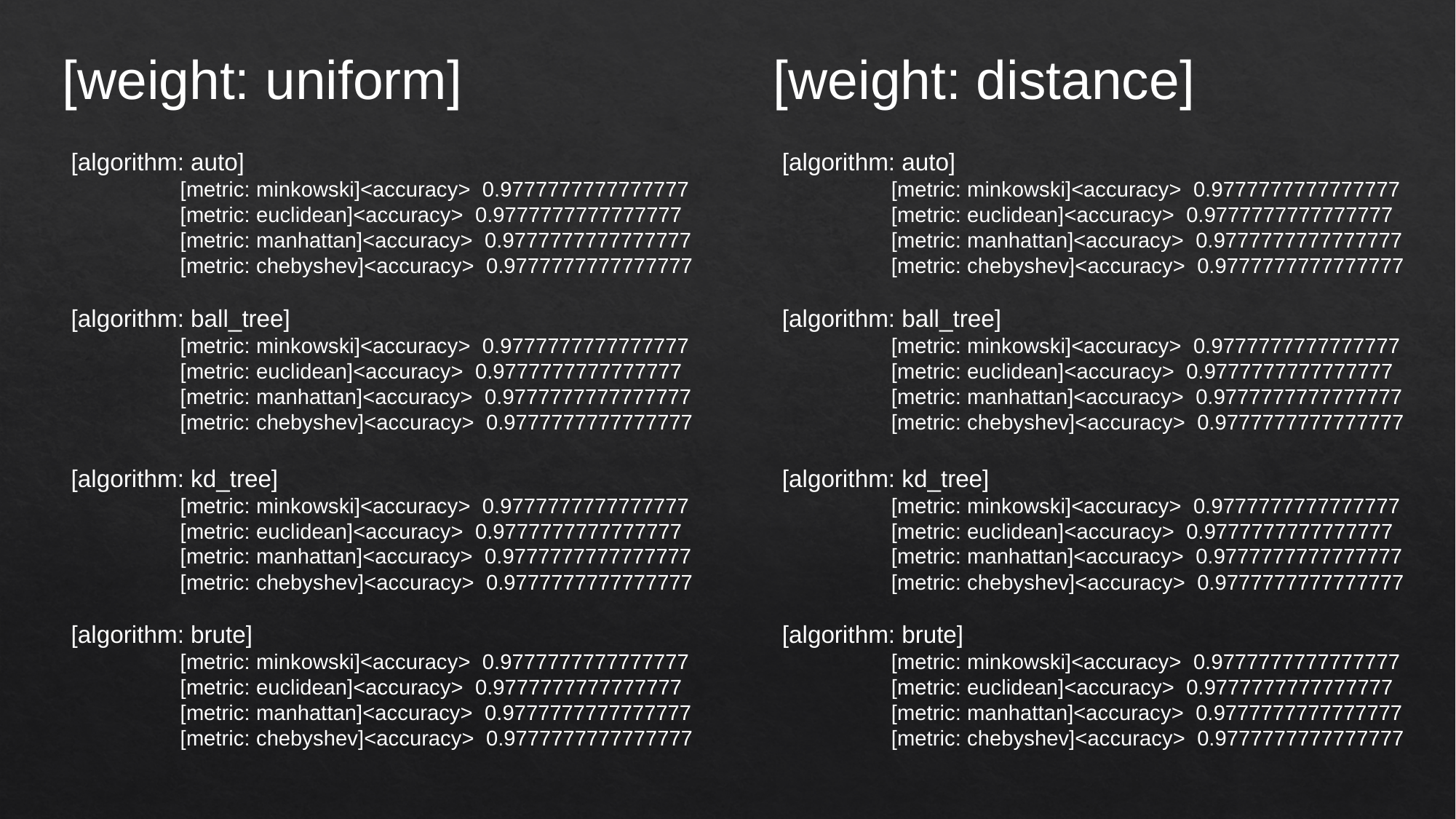

[weight: uniform]
[weight: distance]
[algorithm: auto]
	[metric: minkowski]<accuracy>  0.9777777777777777
	[metric: euclidean]<accuracy>  0.9777777777777777
	[metric: manhattan]<accuracy>  0.9777777777777777
	[metric: chebyshev]<accuracy>  0.9777777777777777

[algorithm: ball_tree]
	[metric: minkowski]<accuracy>  0.9777777777777777
	[metric: euclidean]<accuracy>  0.9777777777777777
	[metric: manhattan]<accuracy>  0.9777777777777777
	[metric: chebyshev]<accuracy>  0.9777777777777777

[algorithm: kd_tree]
	[metric: minkowski]<accuracy>  0.9777777777777777
	[metric: euclidean]<accuracy>  0.9777777777777777
	[metric: manhattan]<accuracy>  0.9777777777777777
	[metric: chebyshev]<accuracy>  0.9777777777777777

[algorithm: brute]
	[metric: minkowski]<accuracy>  0.9777777777777777
	[metric: euclidean]<accuracy>  0.9777777777777777
	[metric: manhattan]<accuracy>  0.9777777777777777
	[metric: chebyshev]<accuracy>  0.9777777777777777
[algorithm: auto]
	[metric: minkowski]<accuracy>  0.9777777777777777
	[metric: euclidean]<accuracy>  0.9777777777777777
	[metric: manhattan]<accuracy>  0.9777777777777777
	[metric: chebyshev]<accuracy>  0.9777777777777777

[algorithm: ball_tree]
	[metric: minkowski]<accuracy>  0.9777777777777777
	[metric: euclidean]<accuracy>  0.9777777777777777
	[metric: manhattan]<accuracy>  0.9777777777777777
	[metric: chebyshev]<accuracy>  0.9777777777777777

[algorithm: kd_tree]
	[metric: minkowski]<accuracy>  0.9777777777777777
	[metric: euclidean]<accuracy>  0.9777777777777777
	[metric: manhattan]<accuracy>  0.9777777777777777
	[metric: chebyshev]<accuracy>  0.9777777777777777

[algorithm: brute]
	[metric: minkowski]<accuracy>  0.9777777777777777
	[metric: euclidean]<accuracy>  0.9777777777777777
	[metric: manhattan]<accuracy>  0.9777777777777777
	[metric: chebyshev]<accuracy>  0.9777777777777777